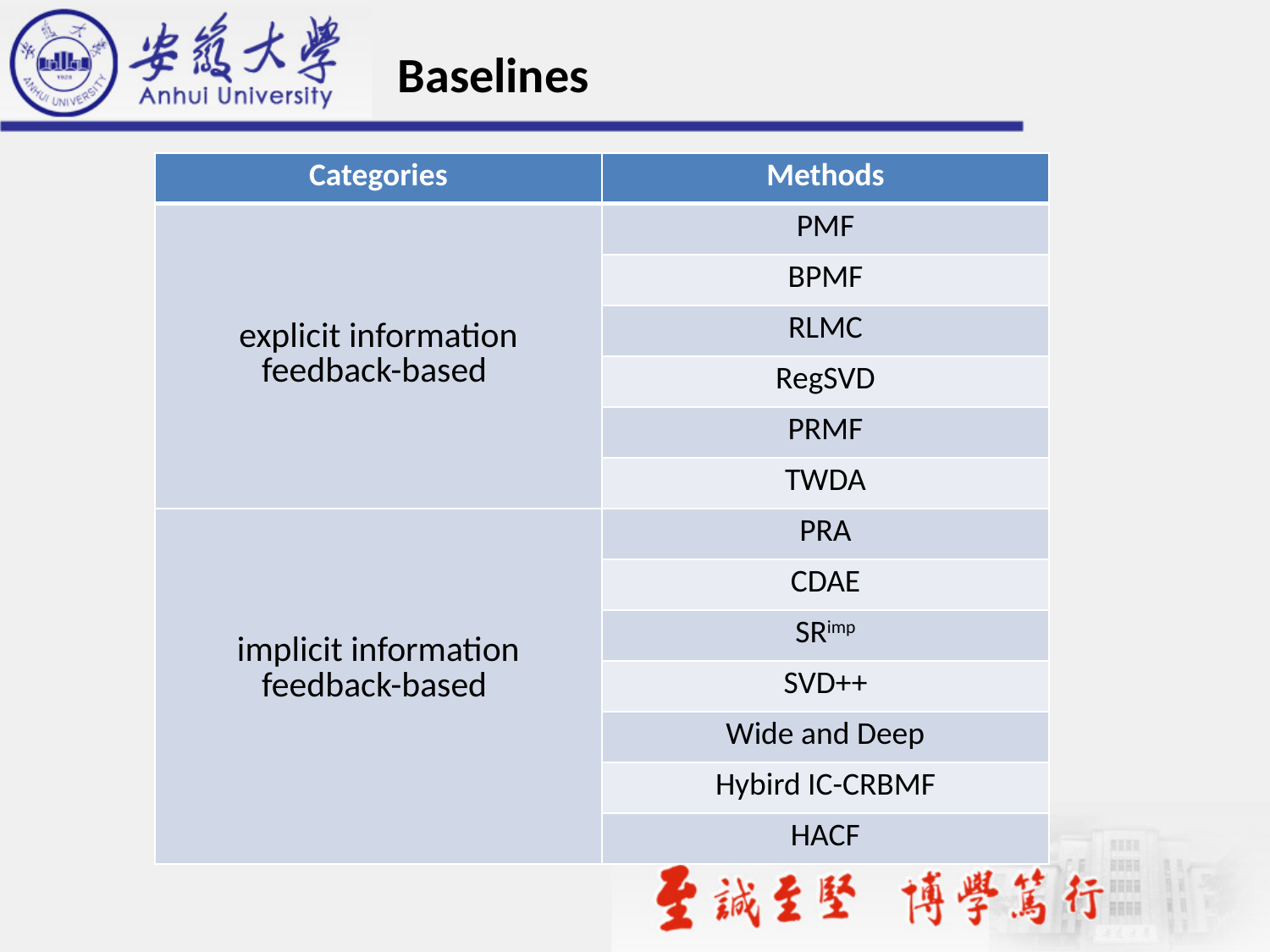

Baselines
| Categories | Methods |
| --- | --- |
| explicit information feedback-based | PMF |
|  | BPMF |
|  | RLMC |
|  | RegSVD |
|  | PRMF |
|  | TWDA |
| implicit information feedback-based | PRA |
|  | CDAE |
|  | SRimp |
|  | SVD++ |
|  | Wide and Deep |
|  | Hybird IC-CRBMF |
|  | HACF |
16